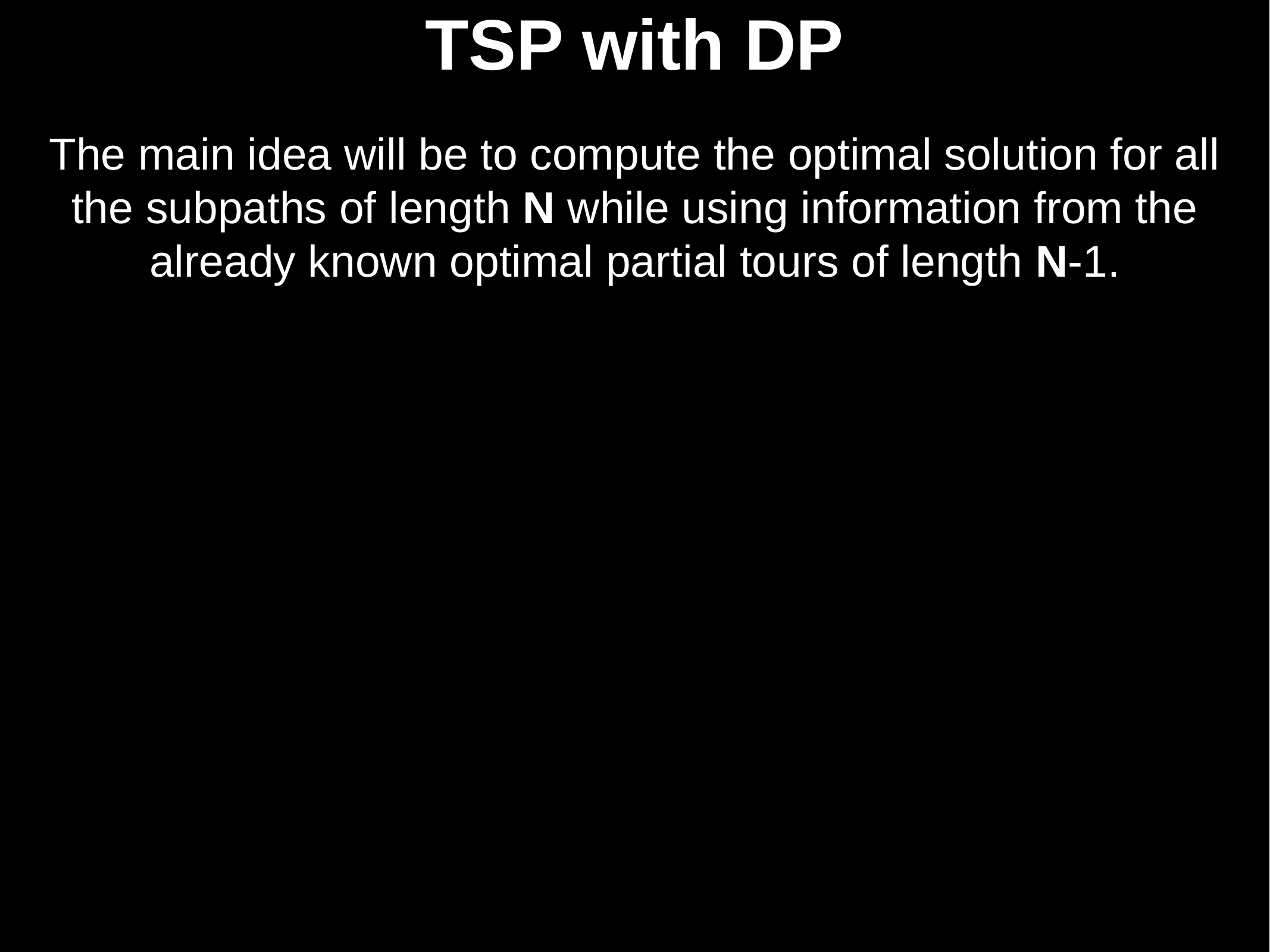

# TSP with DP
The main idea will be to compute the optimal solution for all the subpaths of length N while using information from the already known optimal partial tours of length N-1.